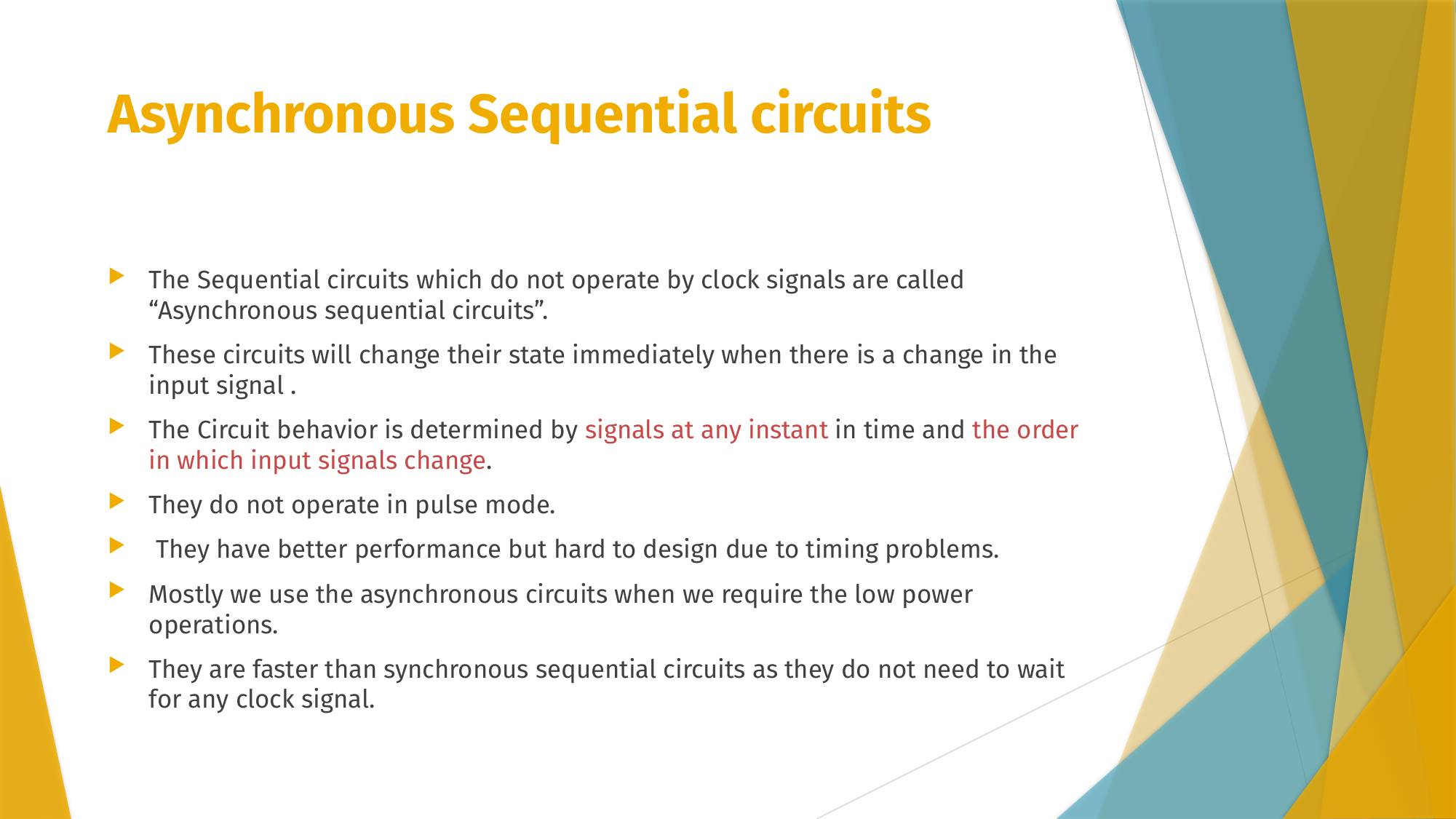

# Asynchronous Sequential circuits
The Sequential circuits which do not operate by clock signals are called “Asynchronous sequential circuits”.
These circuits will change their state immediately when there is a change in the input signal .
The Circuit behavior is determined by signals at any instant in time and the order in which input signals change.
They do not operate in pulse mode.
 They have better performance but hard to design due to timing problems.
Mostly we use the asynchronous circuits when we require the low power operations.
They are faster than synchronous sequential circuits as they do not need to wait for any clock signal.